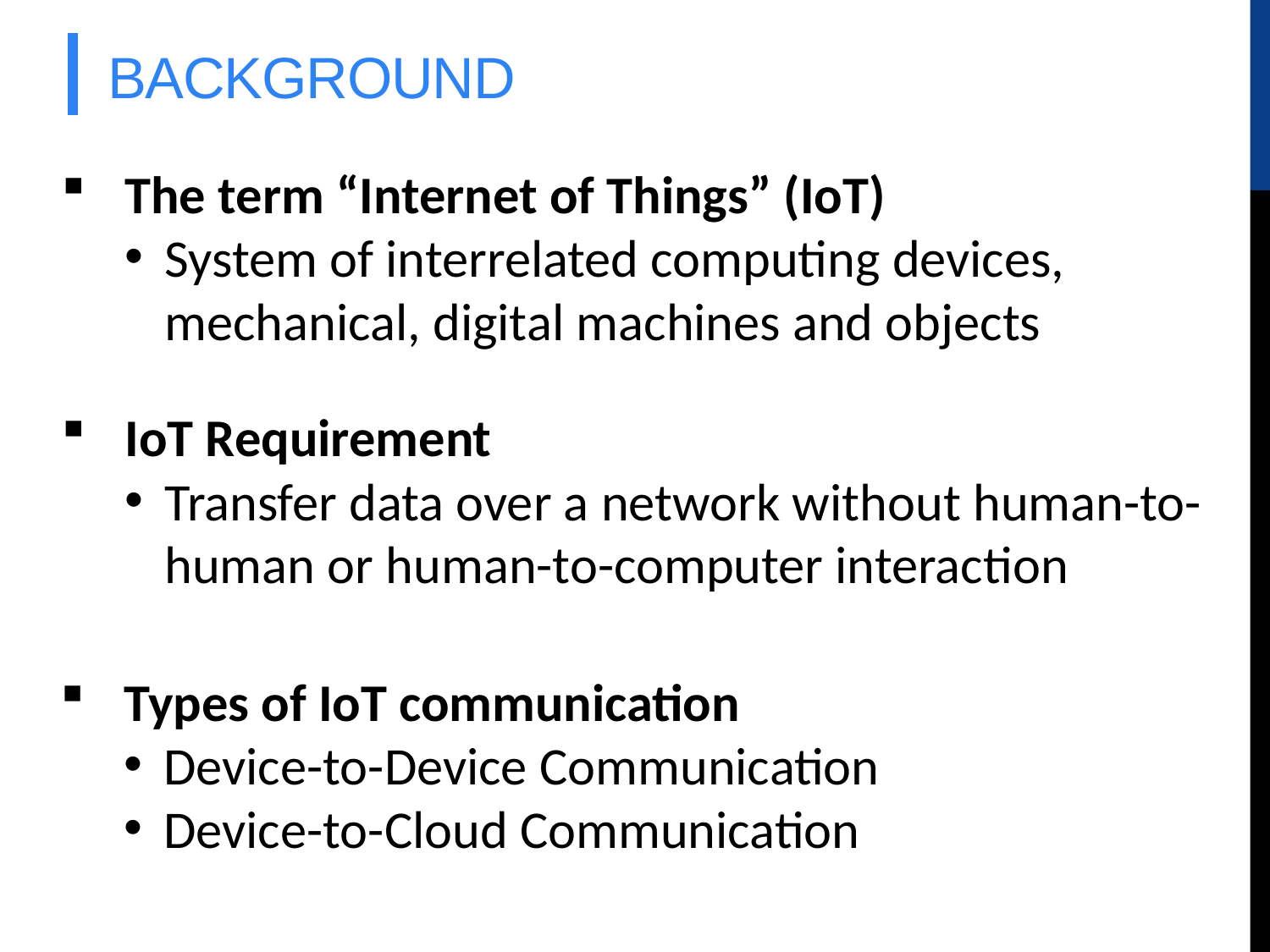

# background
The term “Internet of Things” (IoT)
System of interrelated computing devices, mechanical, digital machines and objects
IoT Requirement
Transfer data over a network without human-to-human or human-to-computer interaction
Types of IoT communication
Device-to-Device Communication
Device-to-Cloud Communication